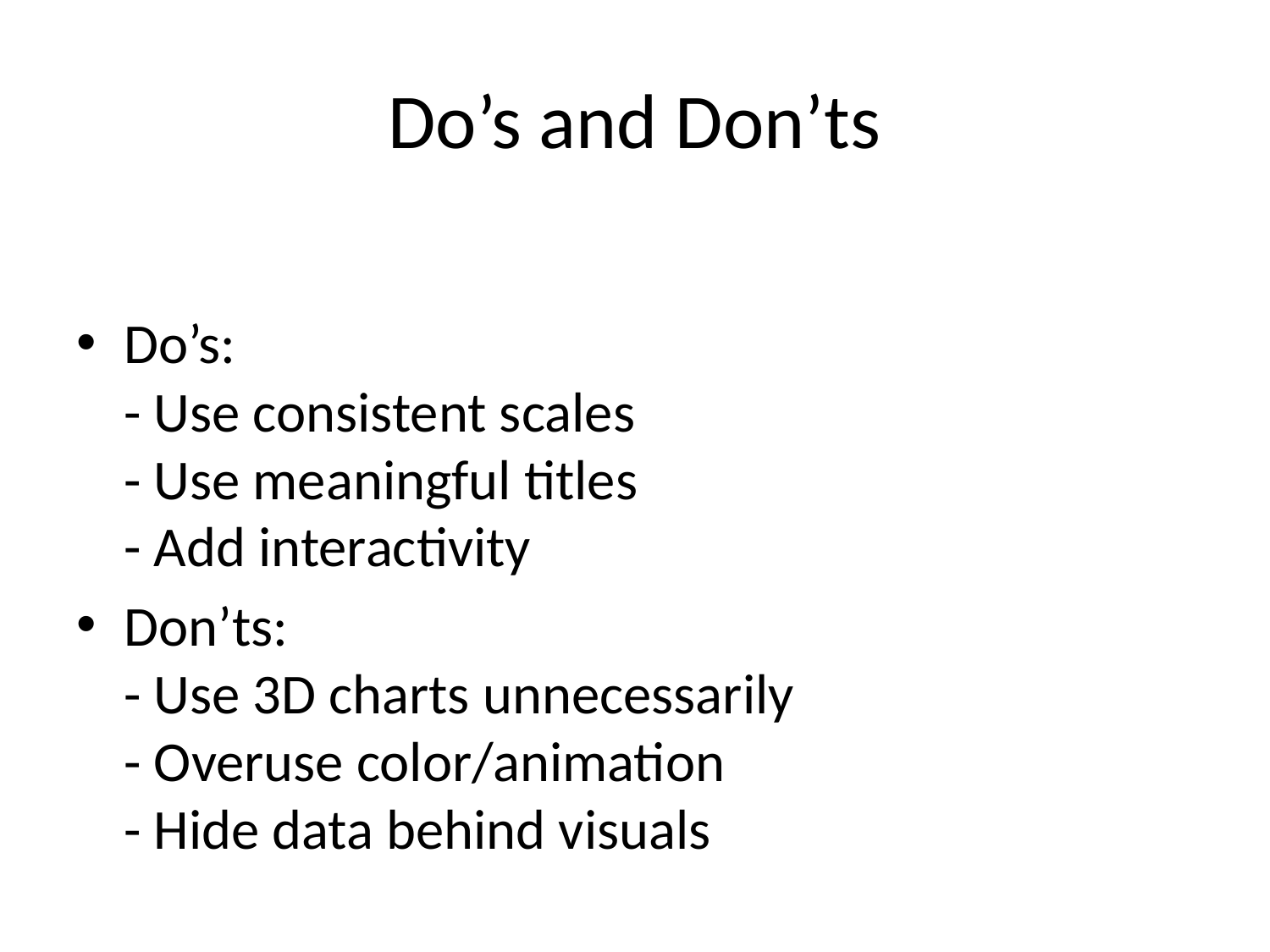

# Do’s and Don’ts

Do’s:
- Use consistent scales
- Use meaningful titles
- Add interactivity
Don’ts:
- Use 3D charts unnecessarily
- Overuse color/animation
- Hide data behind visuals